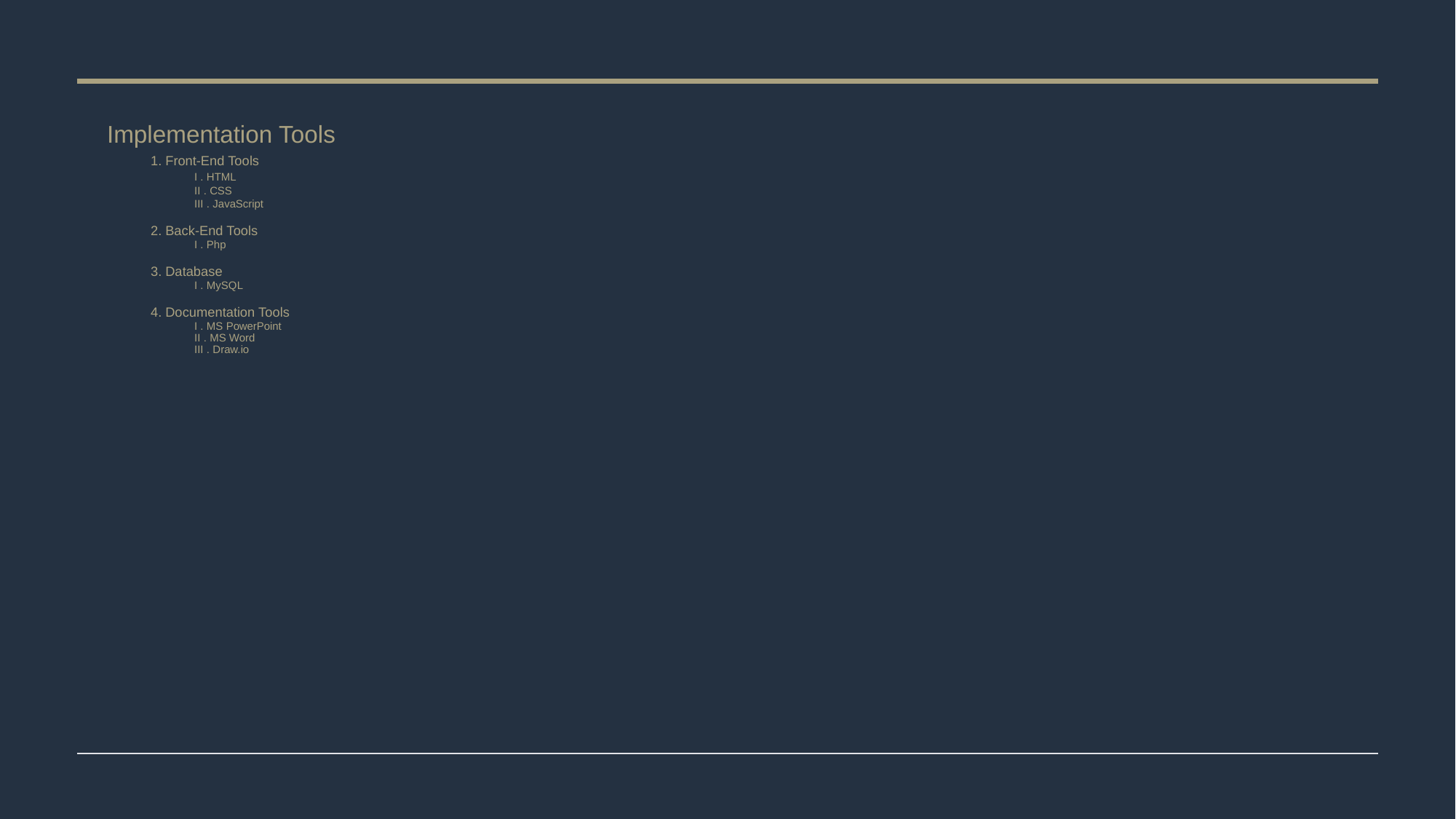

# Implementation Tools 1. Front-End Tools I . HTML II . CSS III . JavaScript 2. Back-End Tools I . Php 3. Database I . MySQL 4. Documentation Tools I . MS PowerPoint II . MS Word III . Draw.io